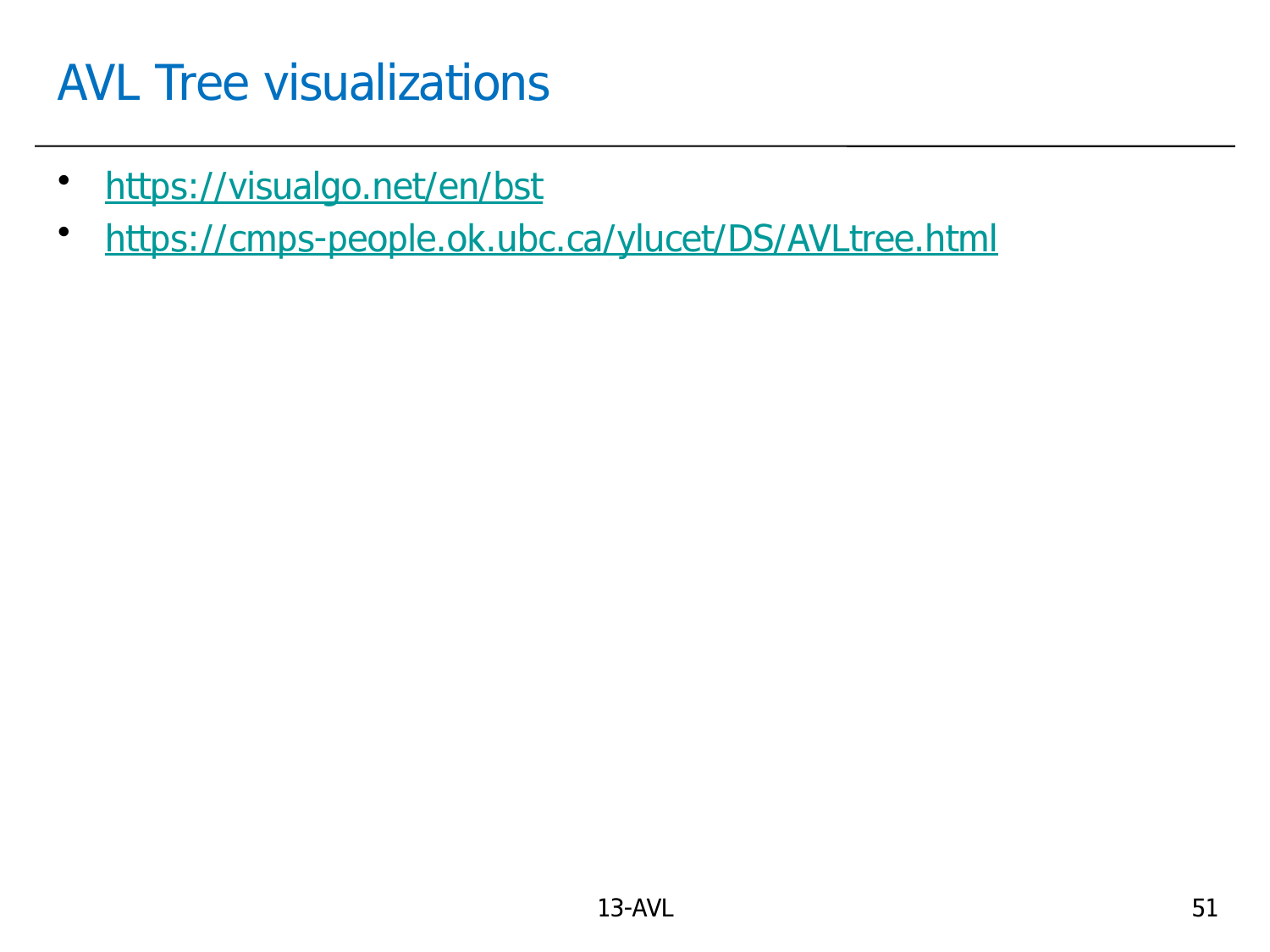

# AVL Tree visualizations
https://visualgo.net/en/bst
https://cmps-people.ok.ubc.ca/ylucet/DS/AVLtree.html

13-AVL
51